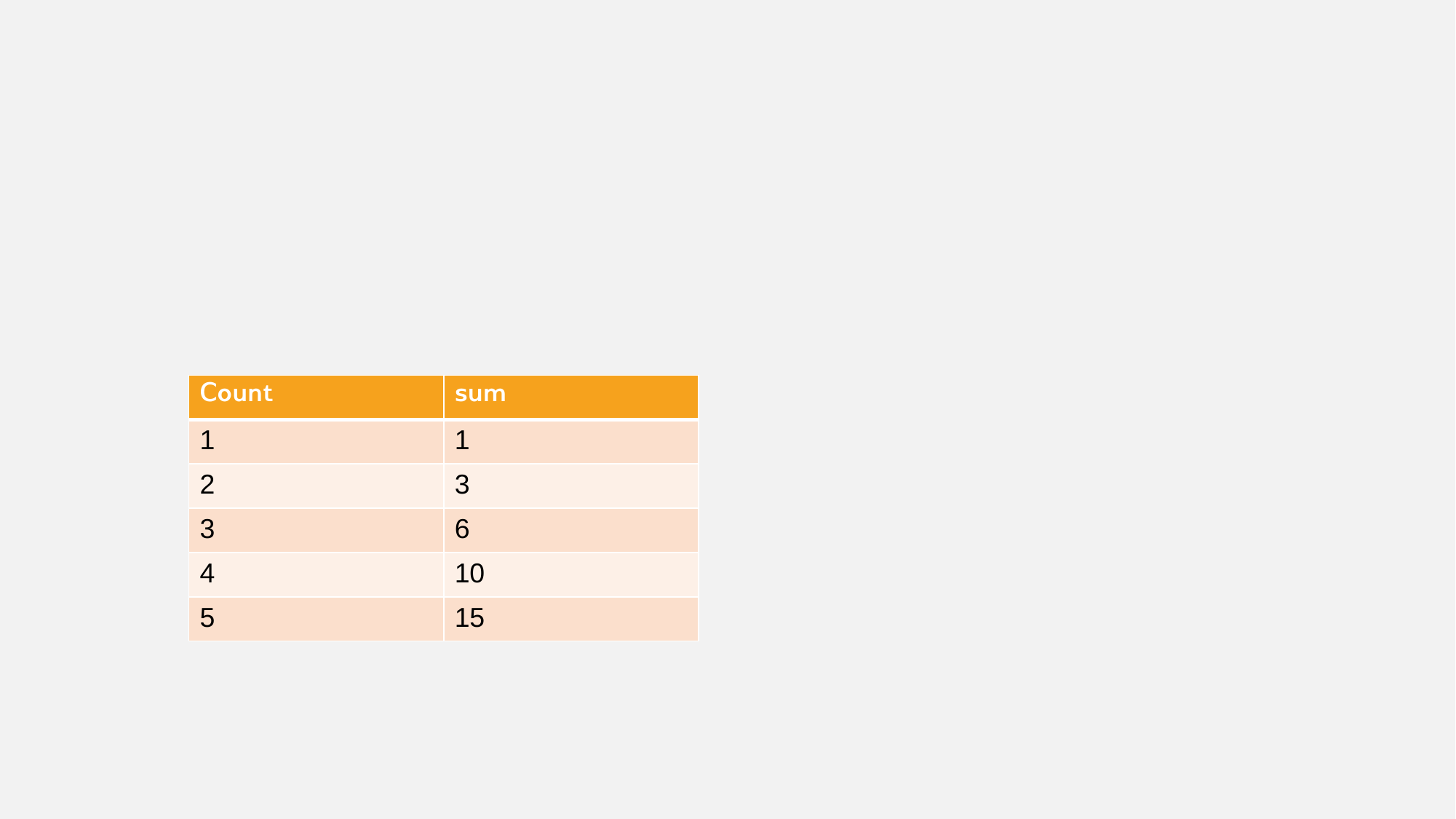

#

| Count | sum |
| --- | --- |
| 1 | 1 |
| 2 | 3 |
| 3 | 6 |
| 4 | 10 |
| 5 | 15 |